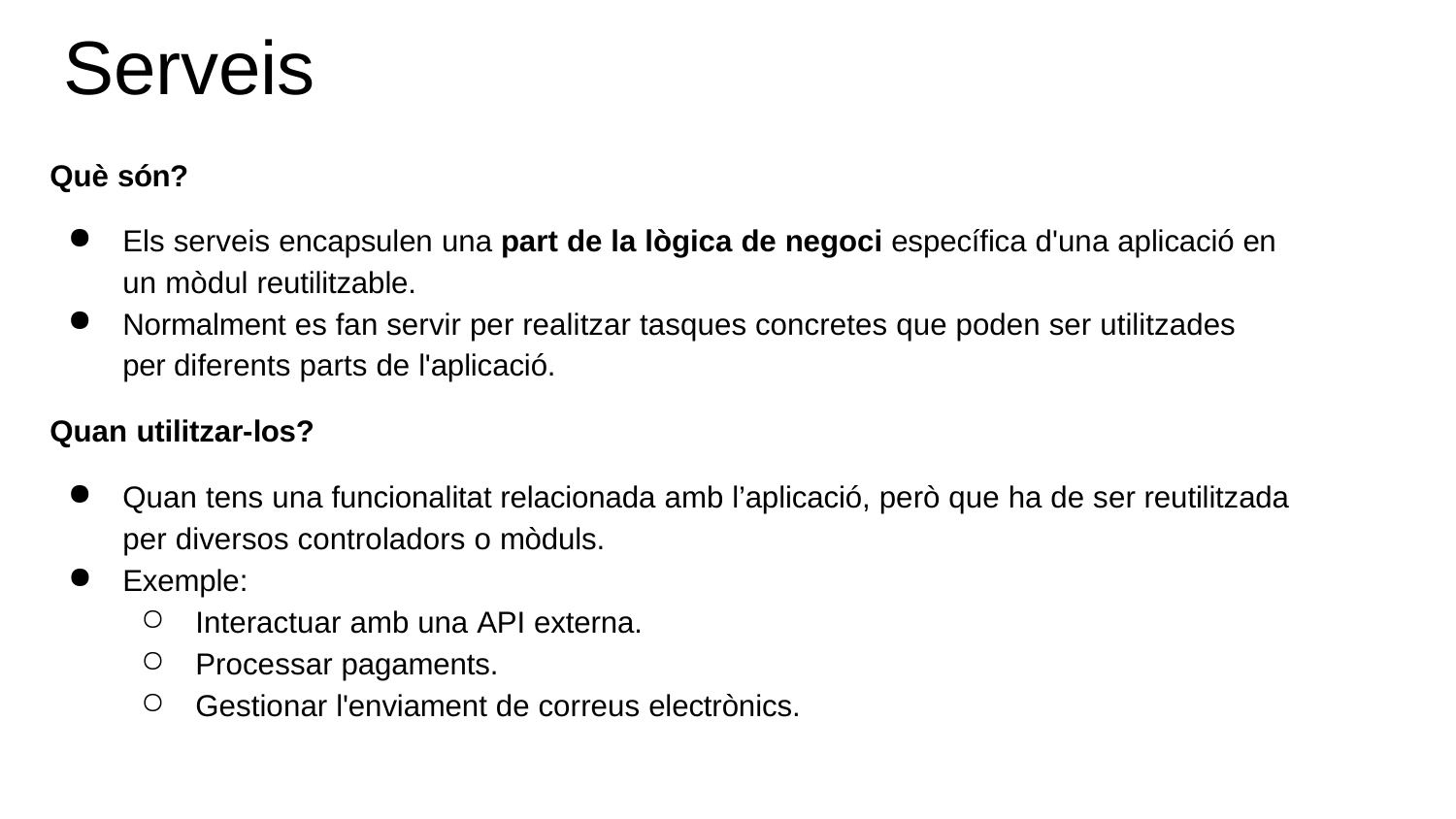

# Serveis
Què són?
Els serveis encapsulen una part de la lògica de negoci específica d'una aplicació en un mòdul reutilitzable.
Normalment es fan servir per realitzar tasques concretes que poden ser utilitzades per diferents parts de l'aplicació.
Quan utilitzar-los?
Quan tens una funcionalitat relacionada amb l’aplicació, però que ha de ser reutilitzada per diversos controladors o mòduls.
Exemple:
Interactuar amb una API externa.
Processar pagaments.
Gestionar l'enviament de correus electrònics.